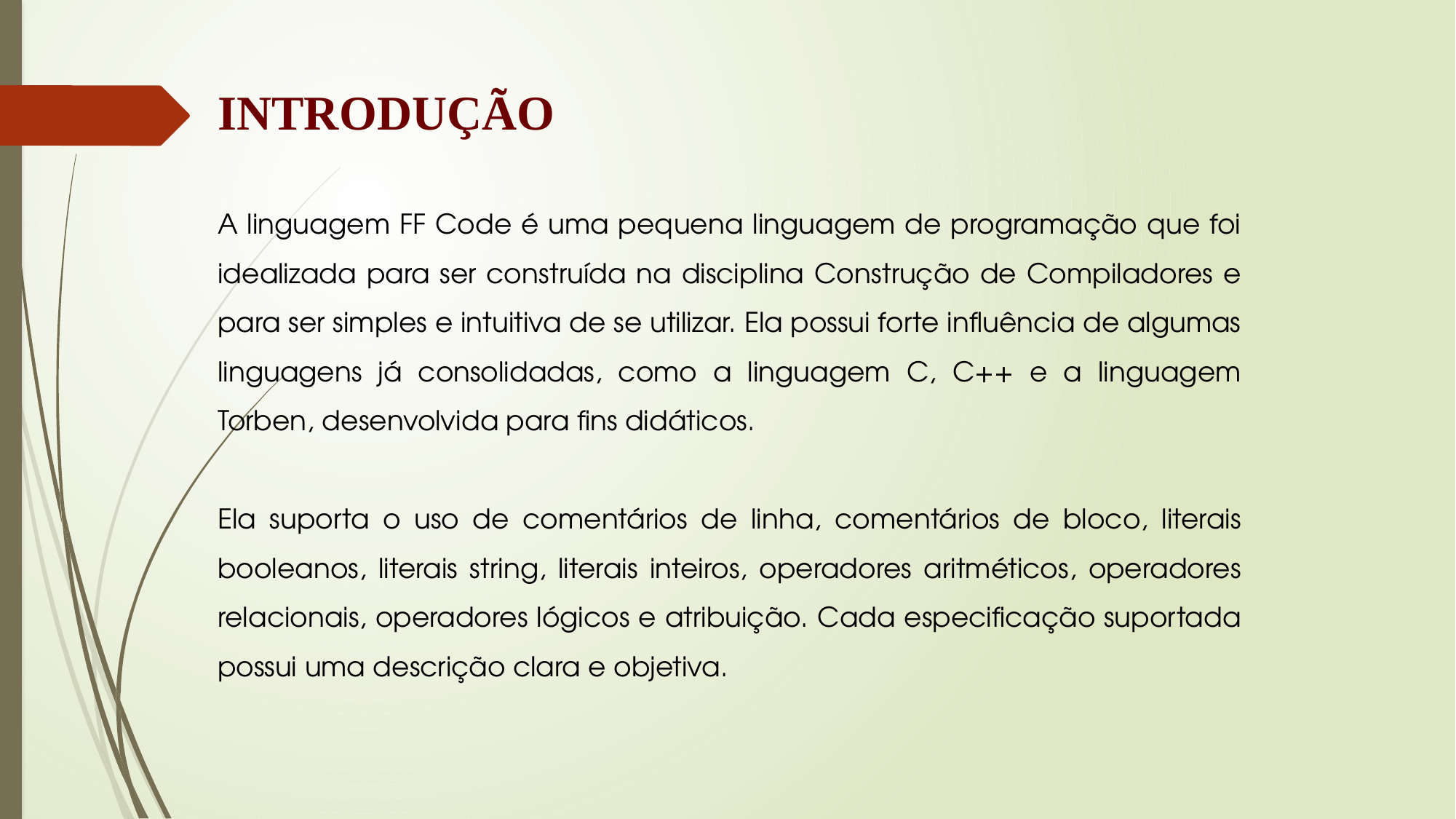

INTRODUÇÃO
A linguagem FF Code é uma pequena linguagem de programação que foi idealizada para ser construída na disciplina Construção de Compiladores e para ser simples e intuitiva de se utilizar. Ela possui forte influência de algumas linguagens já consolidadas, como a linguagem C, C++ e a linguagem Torben, desenvolvida para fins didáticos.
Ela suporta o uso de comentários de linha, comentários de bloco, literais booleanos, literais string, literais inteiros, operadores aritméticos, operadores relacionais, operadores lógicos e atribuição. Cada especificação suportada possui uma descrição clara e objetiva.